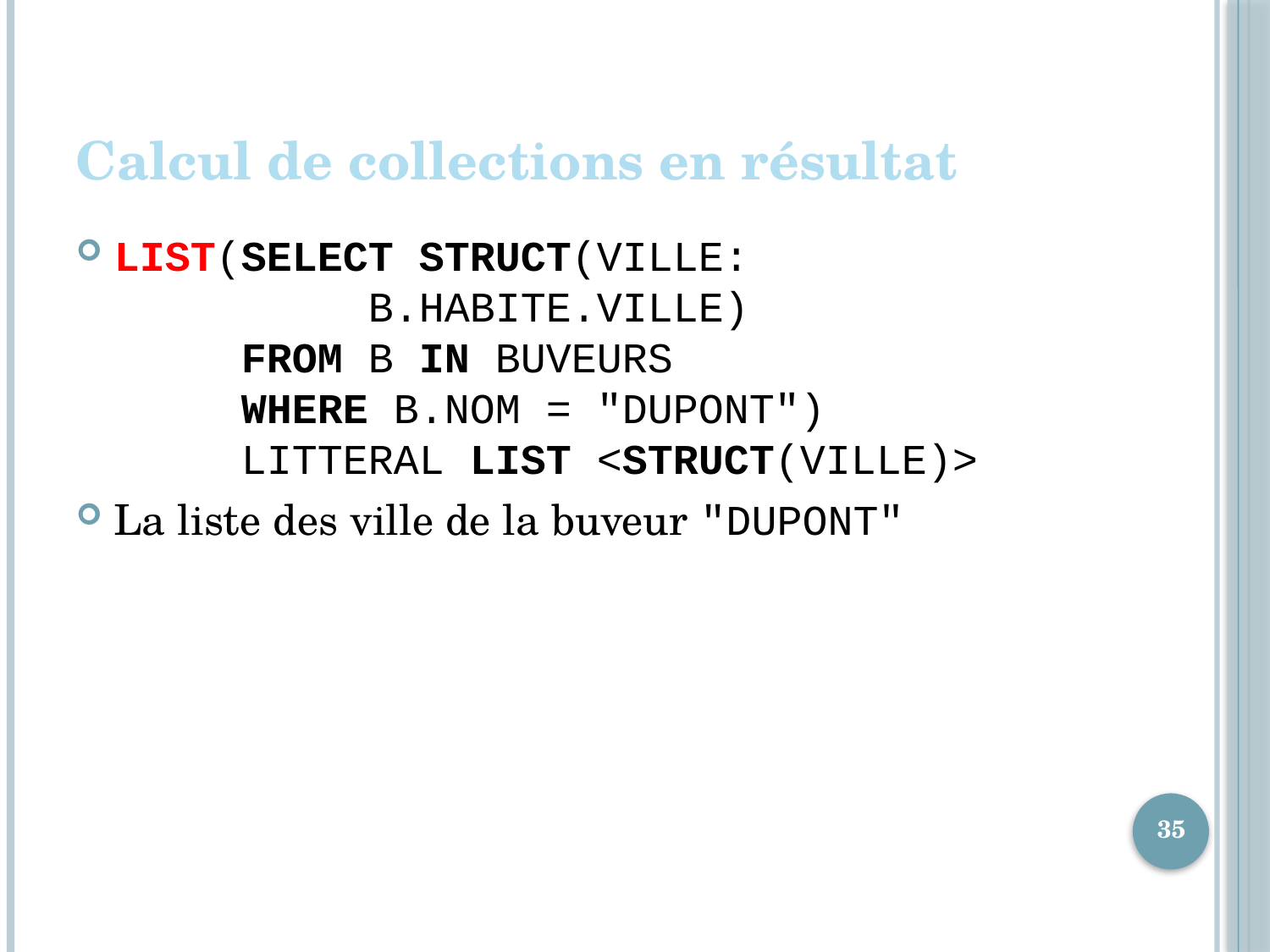

# Calcul de collections en résultat
LIST(SELECT STRUCT(VILLE:
		B.HABITE.VILLE)
	FROM B IN BUVEURS
	WHERE B.NOM = "DUPONT")
	LITTERAL LIST <STRUCT(VILLE)>
La liste des ville de la buveur "DUPONT"
35